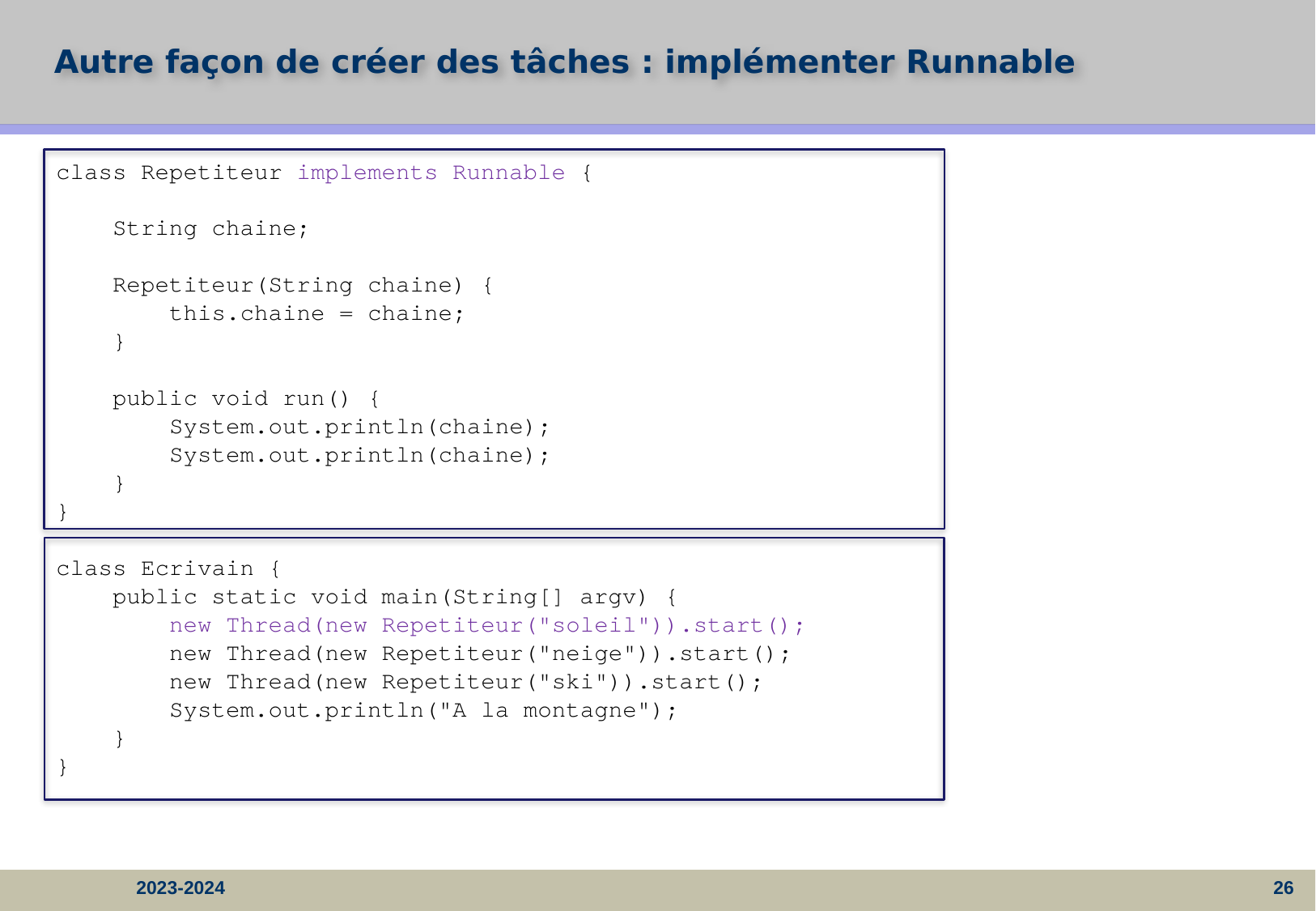

# Autre façon de créer des tâches : implémenter Runnable
class Repetiteur implements Runnable {

    String chaine;

    Repetiteur(String chaine) {
        this.chaine = chaine;
    }

    public void run() {
        System.out.println(chaine);
        System.out.println(chaine);
    }
}

class Ecrivain {
    public static void main(String[] argv) {
        new Thread(new Repetiteur("soleil")).start();
        new Thread(new Repetiteur("neige")).start();
        new Thread(new Repetiteur("ski")).start();
        System.out.println("A la montagne");
    }
}